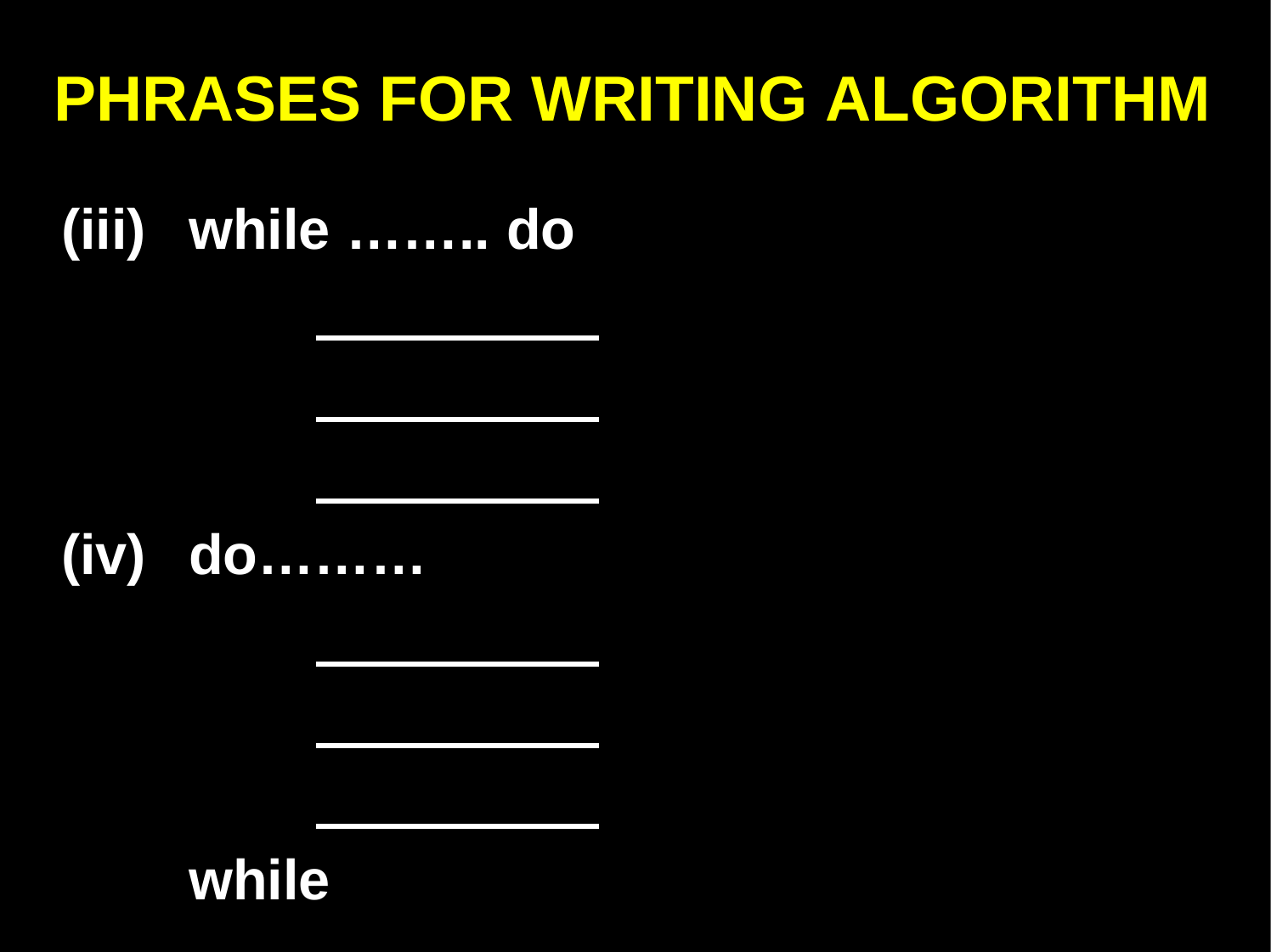

PHRASES FOR WRITING ALGORITHM

(iii)
do
while
……..

(iv)
do………

while